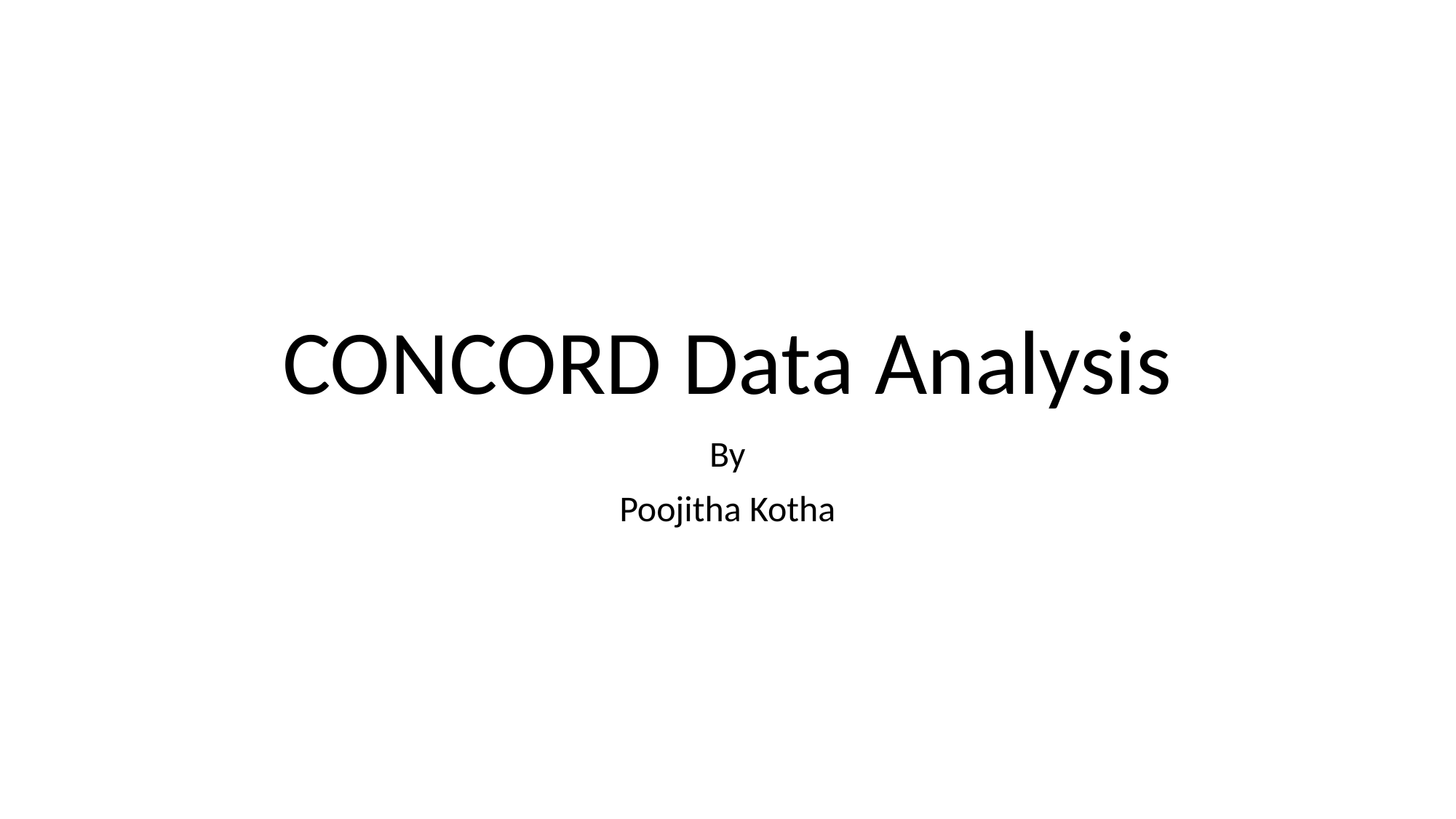

# CONCORD Data Analysis
By
Poojitha Kotha